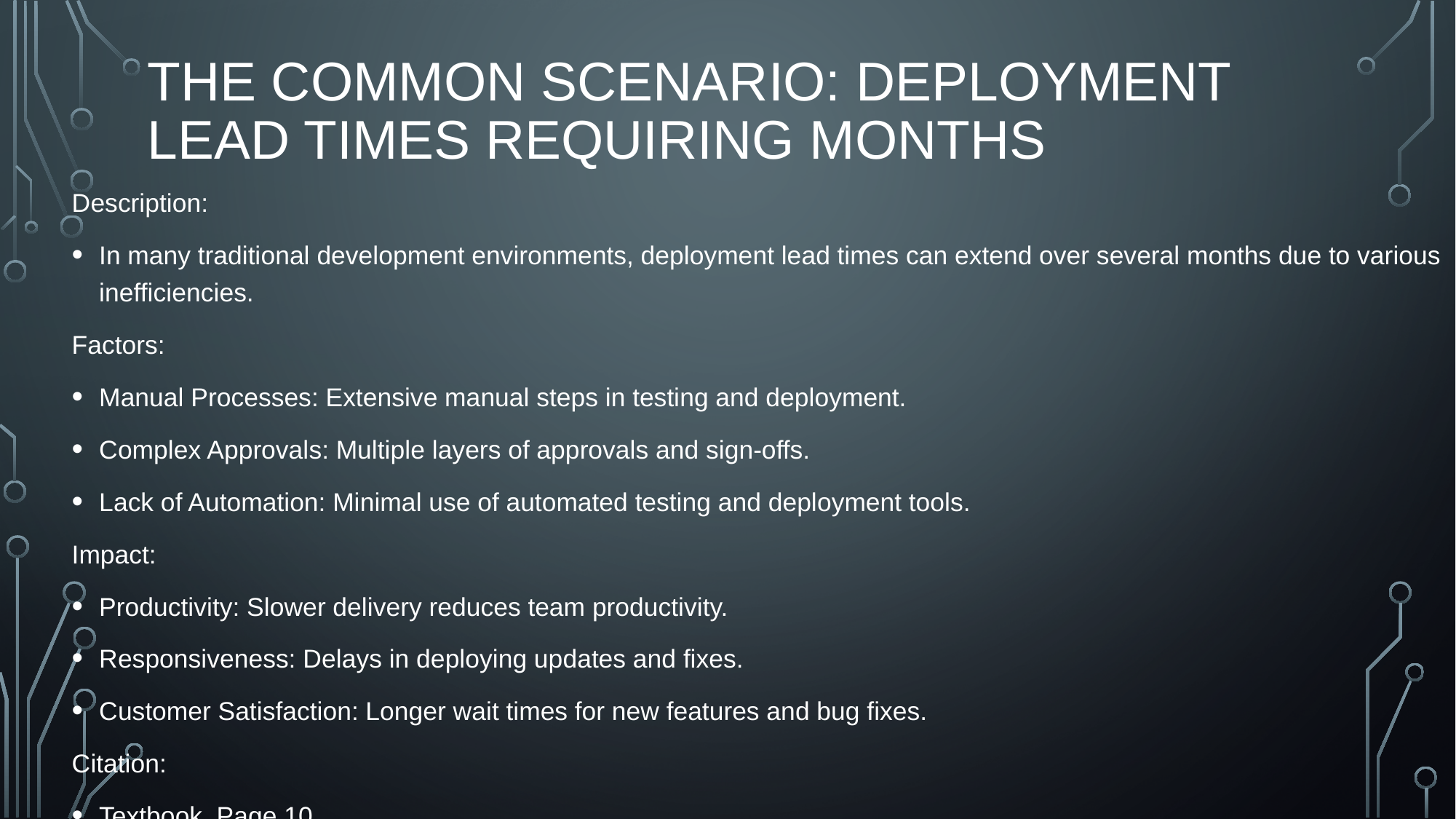

# The Common Scenario: Deployment Lead Times Requiring Months
Description:
In many traditional development environments, deployment lead times can extend over several months due to various inefficiencies.
Factors:
Manual Processes: Extensive manual steps in testing and deployment.
Complex Approvals: Multiple layers of approvals and sign-offs.
Lack of Automation: Minimal use of automated testing and deployment tools.
Impact:
Productivity: Slower delivery reduces team productivity.
Responsiveness: Delays in deploying updates and fixes.
Customer Satisfaction: Longer wait times for new features and bug fixes.
Citation:
Textbook, Page 10